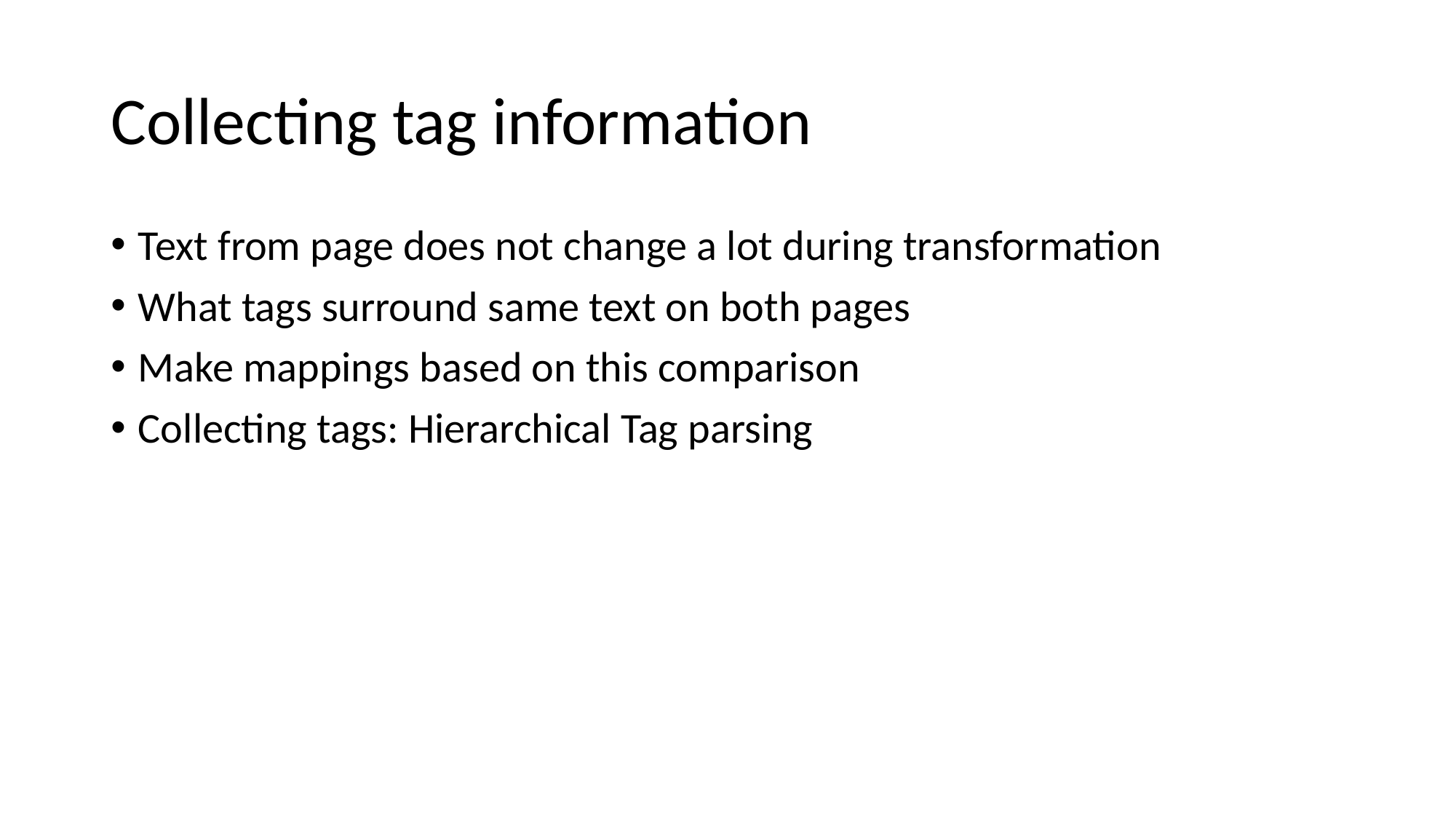

# Collecting tag information
Text from page does not change a lot during transformation
What tags surround same text on both pages
Make mappings based on this comparison
Collecting tags: Hierarchical Tag parsing